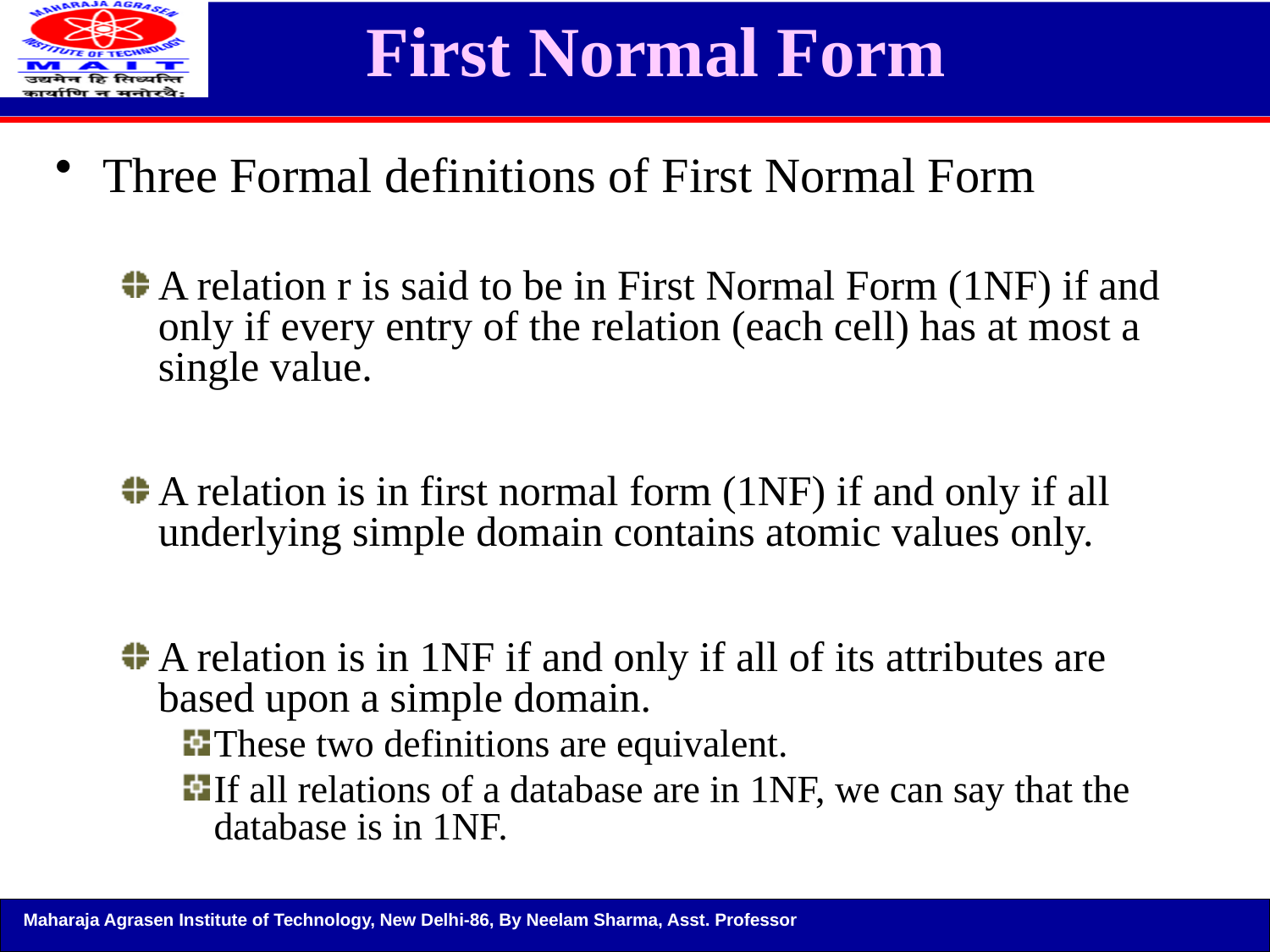

# First Normal Form
Three Formal definitions of First Normal Form

A relation r is said to be in First Normal Form (1NF) if and only if every entry of the relation (each cell) has at most a single value.

A relation is in first normal form (1NF) if and only if all underlying simple domain contains atomic values only.

A relation is in 1NF if and only if all of its attributes are based upon a simple domain.
These two definitions are equivalent.
If all relations of a database are in 1NF, we can say that the database is in 1NF.